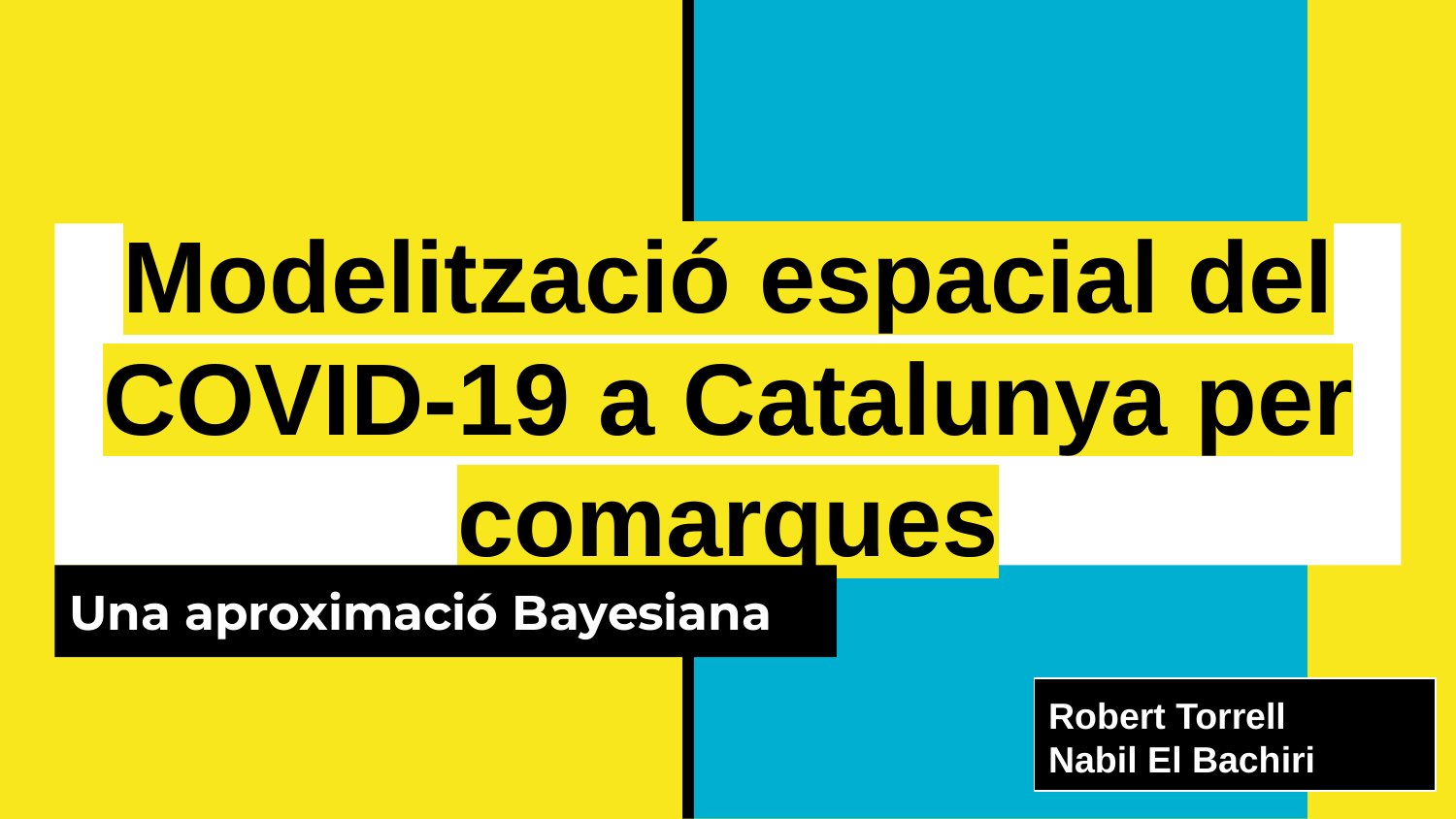

# Modelització espacial del COVID-19 a Catalunya per comarques
Una aproximació Bayesiana
Robert Torrell
Nabil El Bachiri